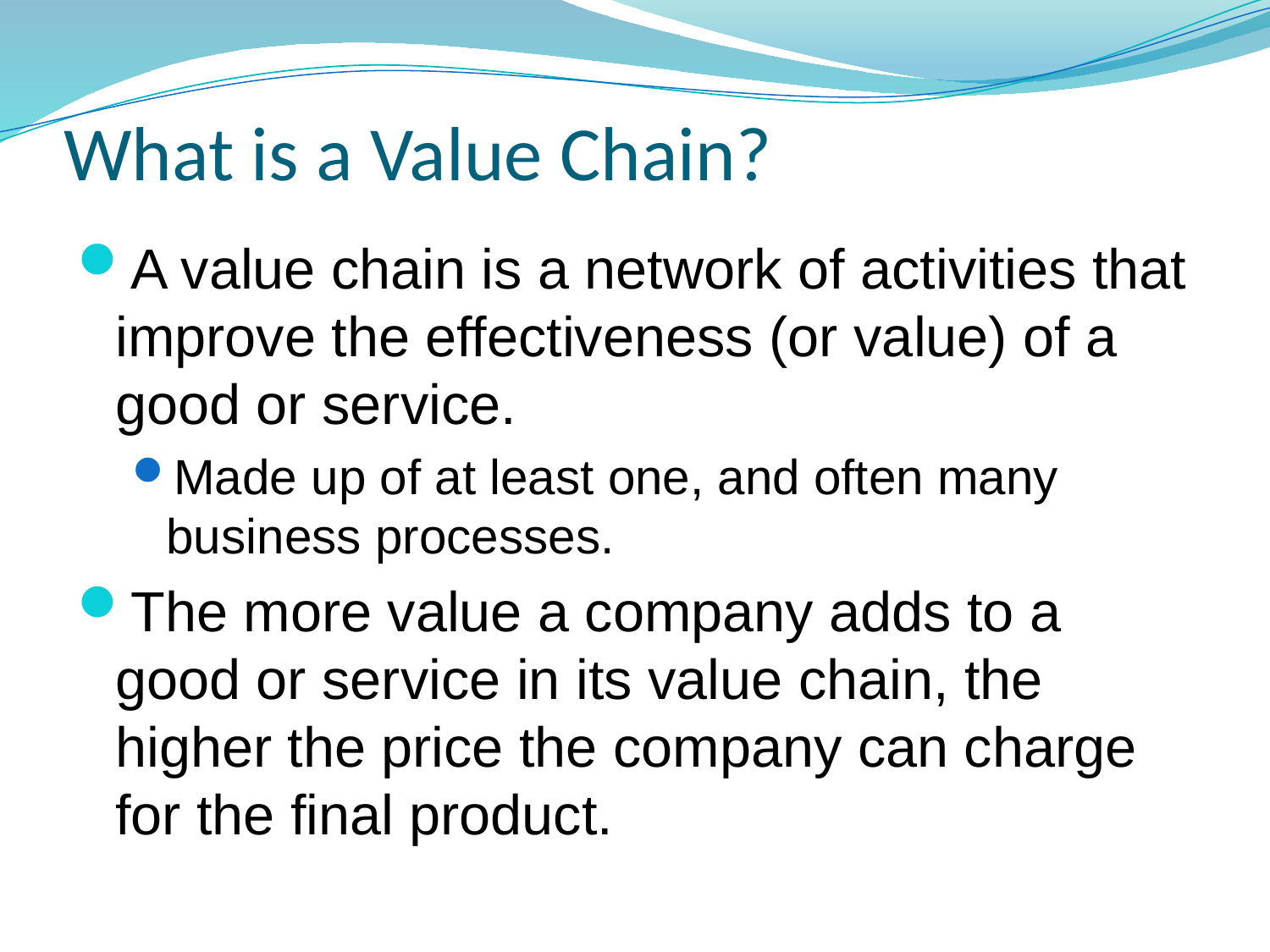

# What is a Value Chain?
A value chain is a network of activities that improve the effectiveness (or value) of a good or service.
Made up of at least one, and often many business processes.
The more value a company adds to a good or service in its value chain, the higher the price the company can charge for the final product.